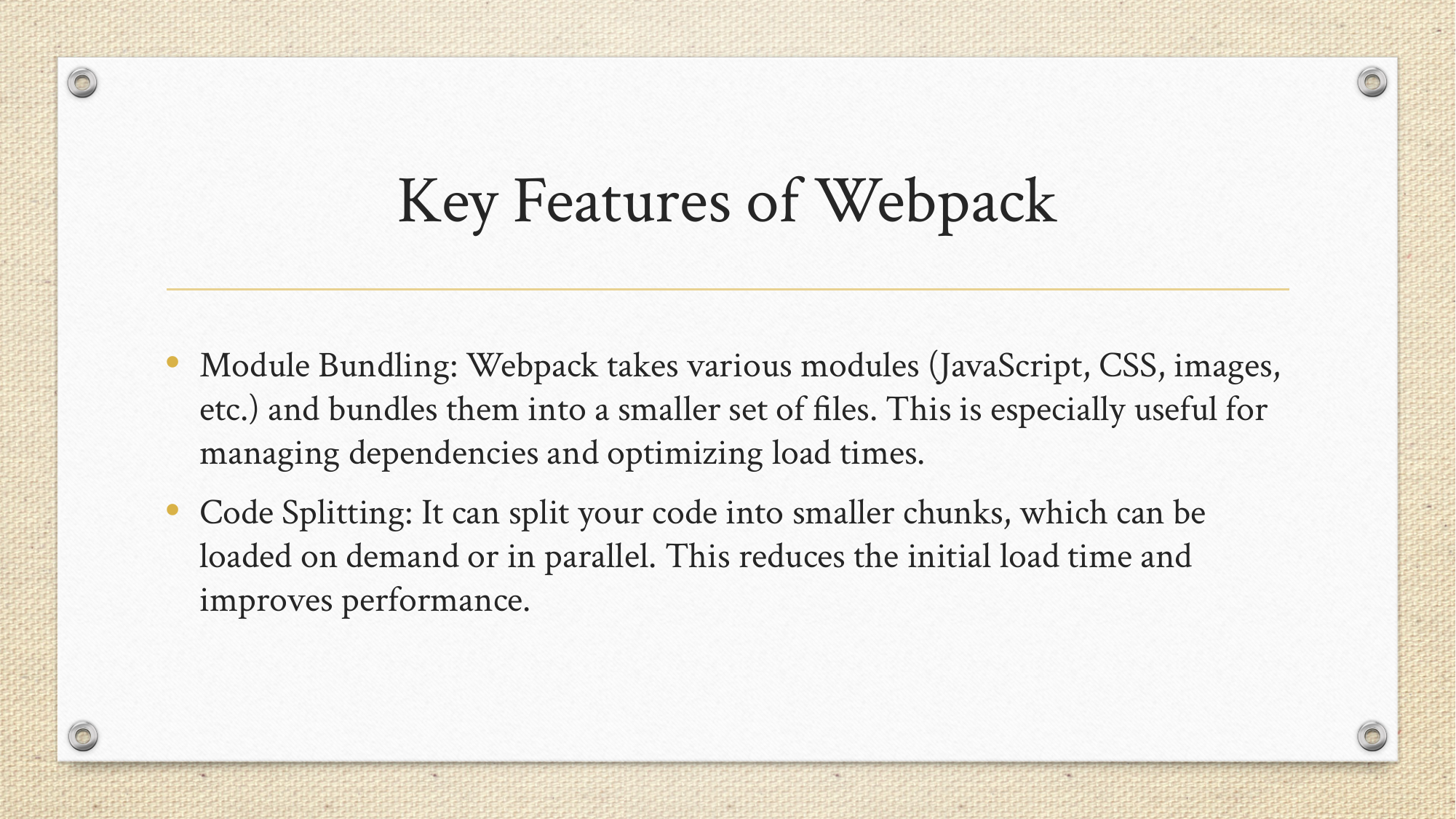

# Key Features of Webpack
Module Bundling: Webpack takes various modules (JavaScript, CSS, images, etc.) and bundles them into a smaller set of files. This is especially useful for managing dependencies and optimizing load times.
Code Splitting: It can split your code into smaller chunks, which can be loaded on demand or in parallel. This reduces the initial load time and improves performance.